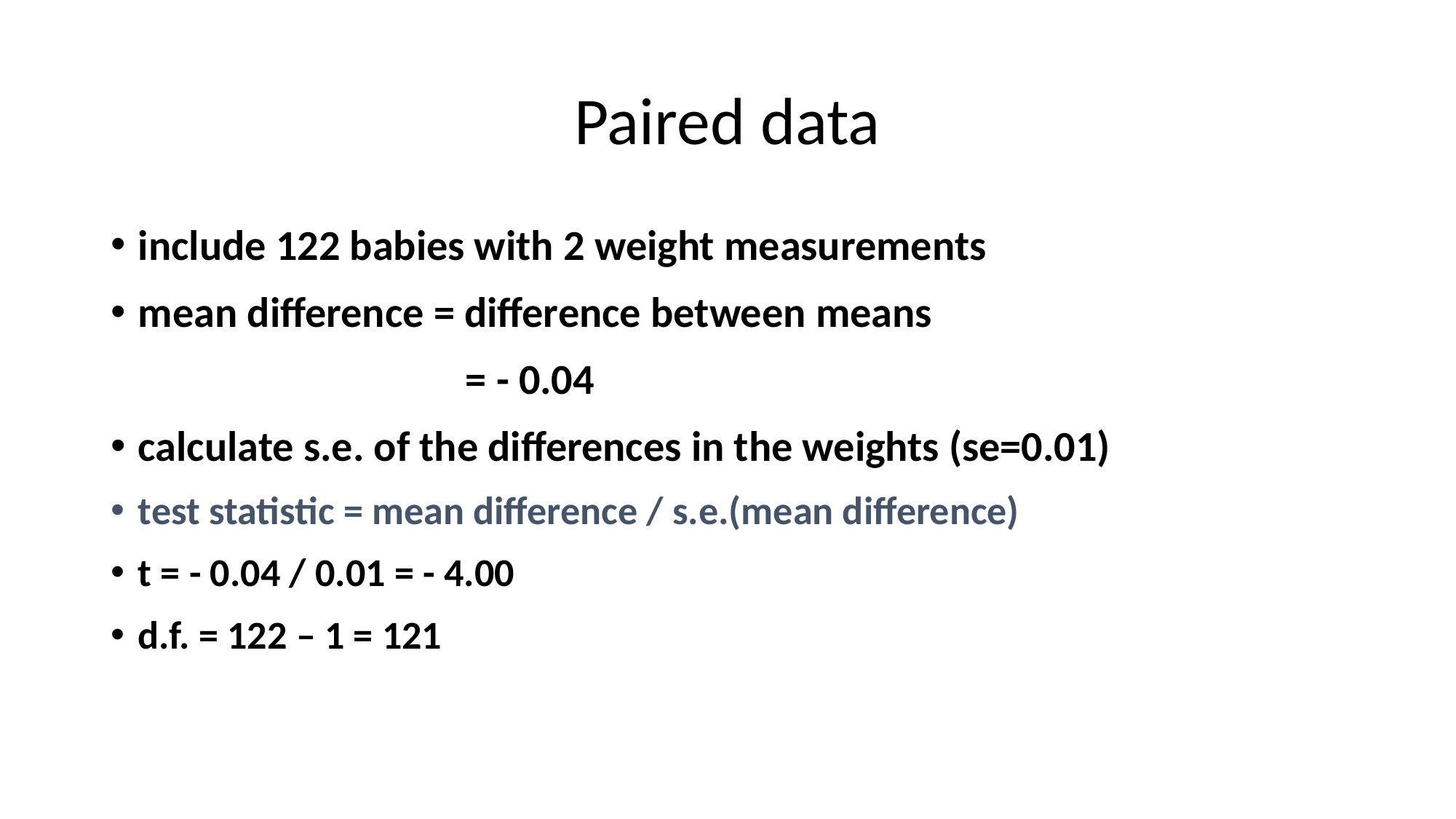

# Paired data
include 122 babies with 2 weight measurements
mean difference = difference between means
		= - 0.04
calculate s.e. of the differences in the weights (se=0.01)
test statistic = mean difference / s.e.(mean difference)
t = - 0.04 / 0.01 = - 4.00
d.f. = 122 – 1 = 121